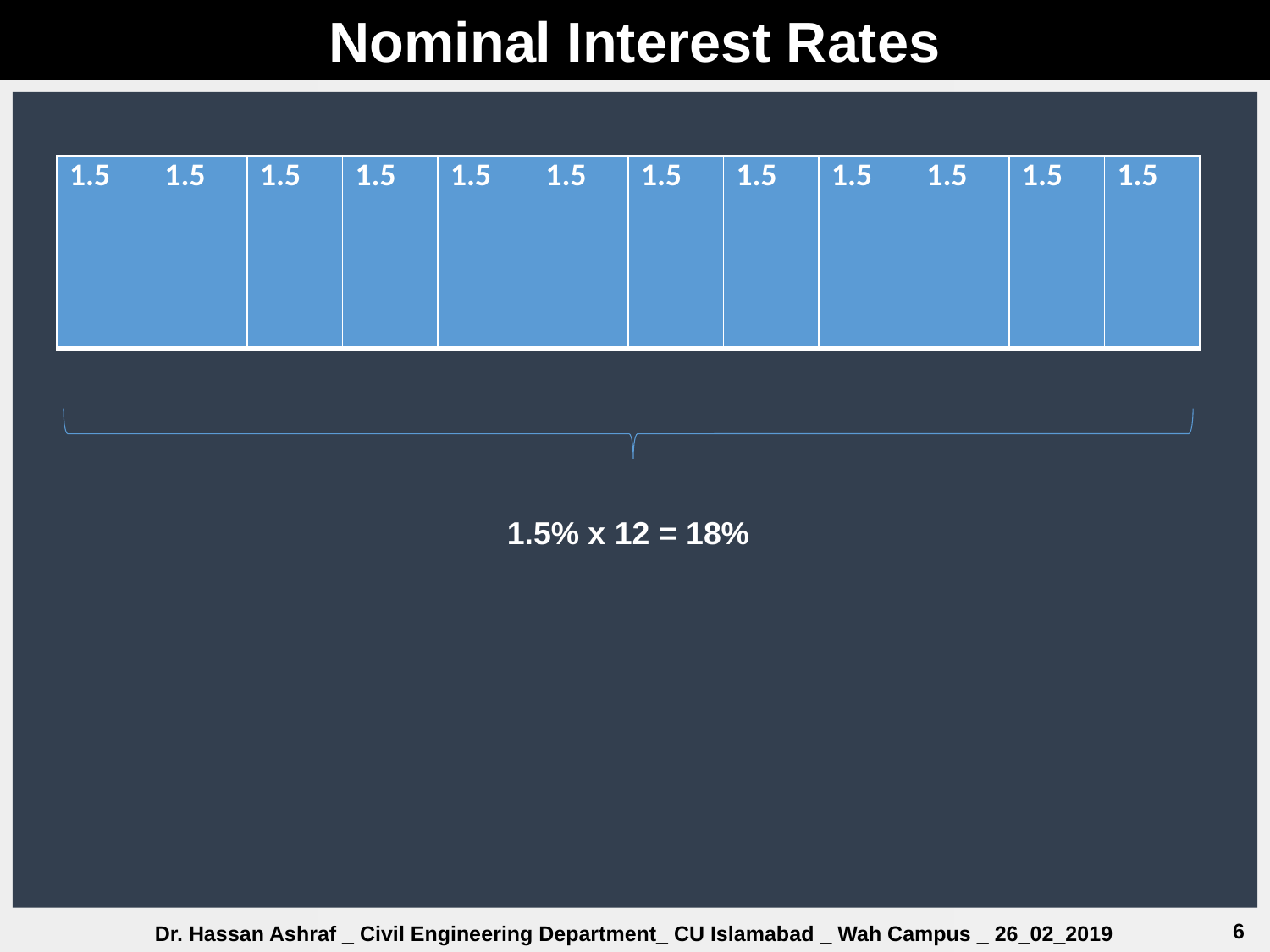

Nominal Interest Rates

| 1.5 | 1.5 | 1.5 | 1.5 | 1.5 | 1.5 | 1.5 | 1.5 | 1.5 | 1.5 | 1.5 | 1.5 |
| --- | --- | --- | --- | --- | --- | --- | --- | --- | --- | --- | --- |
1.5% x 12 = 18%
6
Dr. Hassan Ashraf _ Civil Engineering Department_ CU Islamabad _ Wah Campus _ 26_02_2019